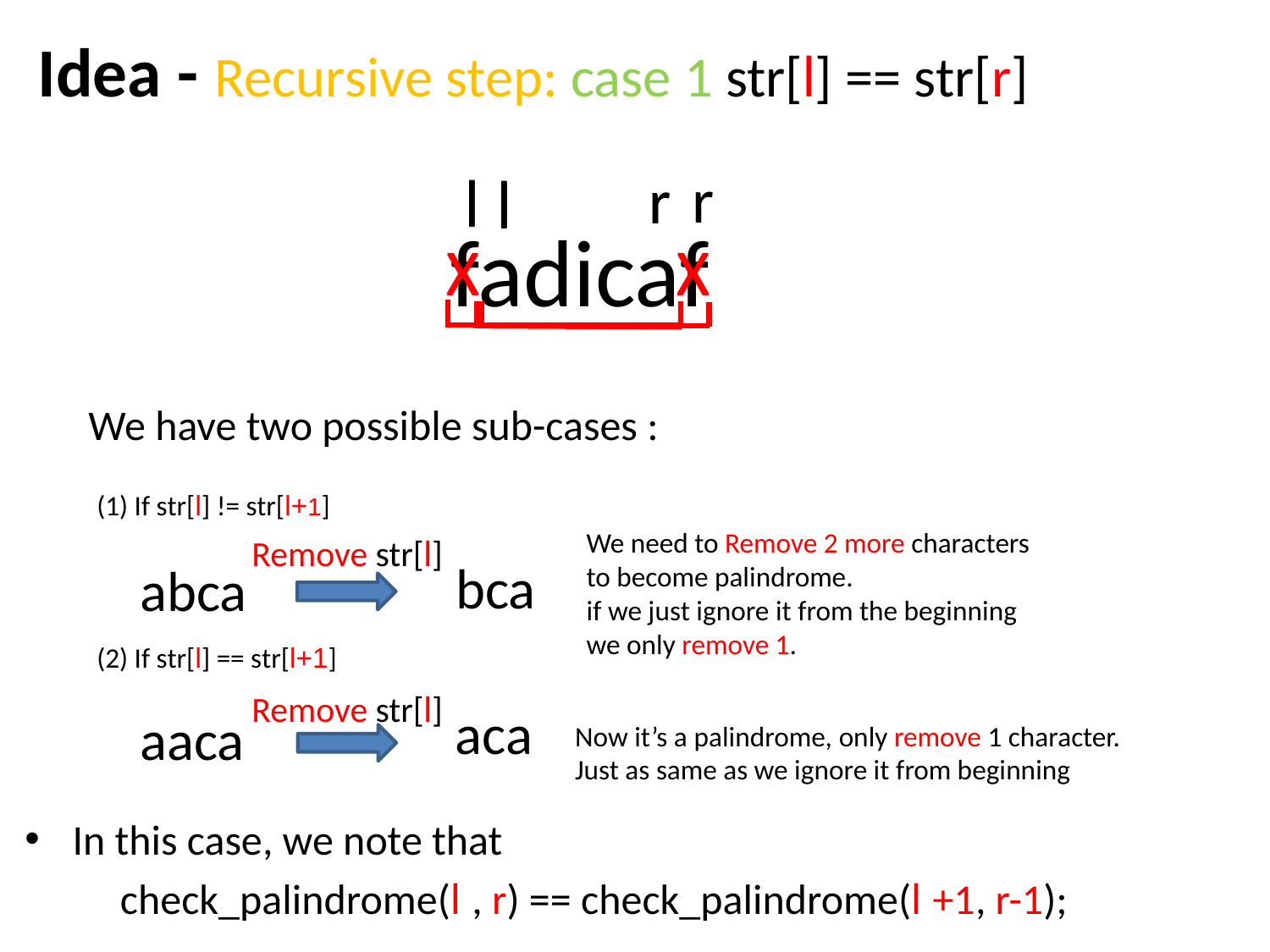

# Idea - Recursive step: case 1 str[l] == str[r]
r
r
r
l
l
l
l
fadicaf
X
X
X
X
We have two possible sub-cases :

In this case, we note that
          check_palindrome(l , r) == check_palindrome(l +1, r-1);

(1) If str[l] != str[l+1]
We need to Remove 2 more characters to become palindrome.
if we just ignore it from the beginning we only remove 1.
Remove str[l]
bca
abca

(2) If str[l] == str[l+1]
Remove str[l]
aca
aaca
Now it’s a palindrome, only remove 1 character.
Just as same as we ignore it from beginning